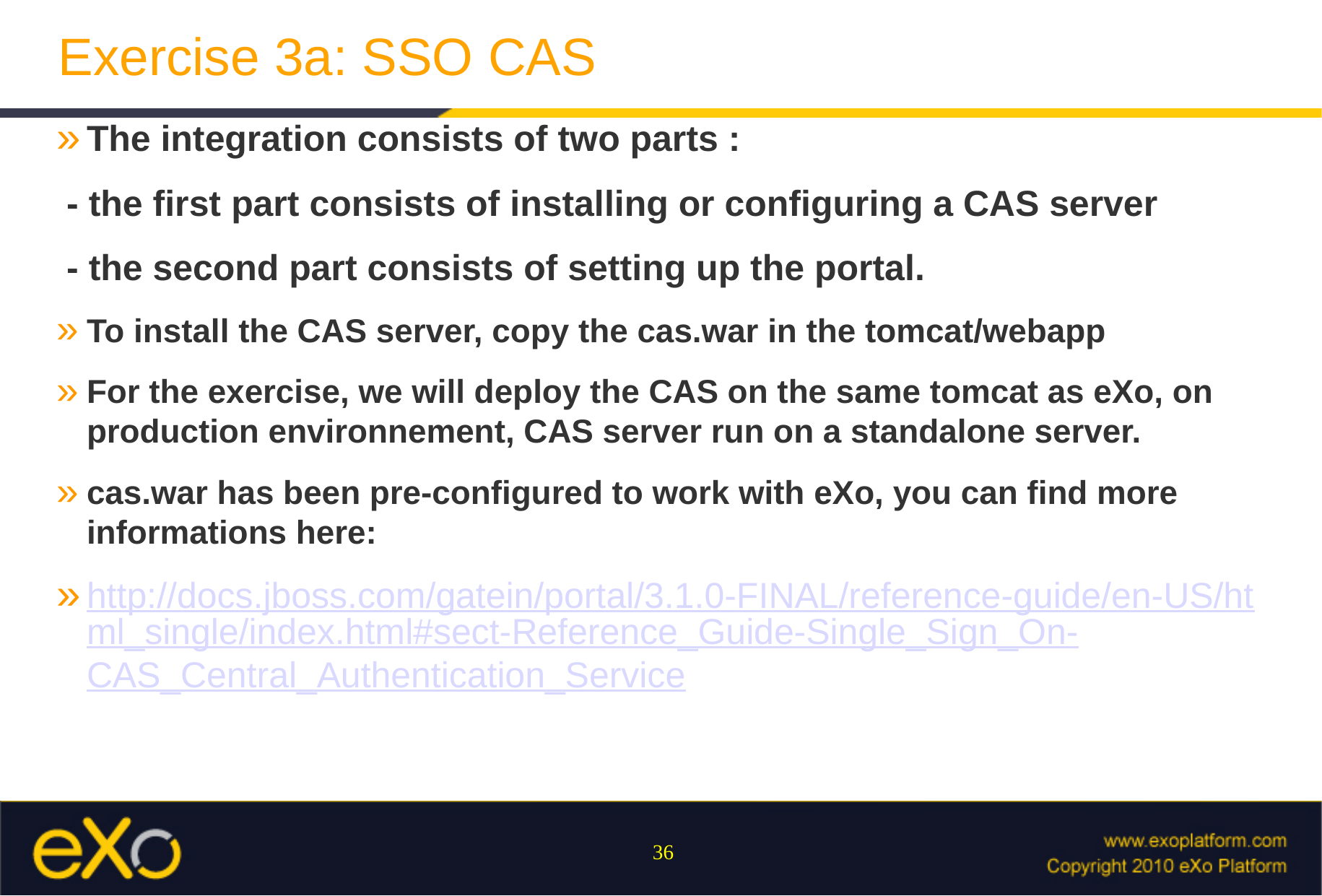

# Exercise 3a: SSO CAS
The integration consists of two parts :
 - the first part consists of installing or configuring a CAS server
 - the second part consists of setting up the portal.
To install the CAS server, copy the cas.war in the tomcat/webapp
For the exercise, we will deploy the CAS on the same tomcat as eXo, on production environnement, CAS server run on a standalone server.
cas.war has been pre-configured to work with eXo, you can find more informations here:
http://docs.jboss.com/gatein/portal/3.1.0-FINAL/reference-guide/en-US/html_single/index.html#sect-Reference_Guide-Single_Sign_On-CAS_Central_Authentication_Service